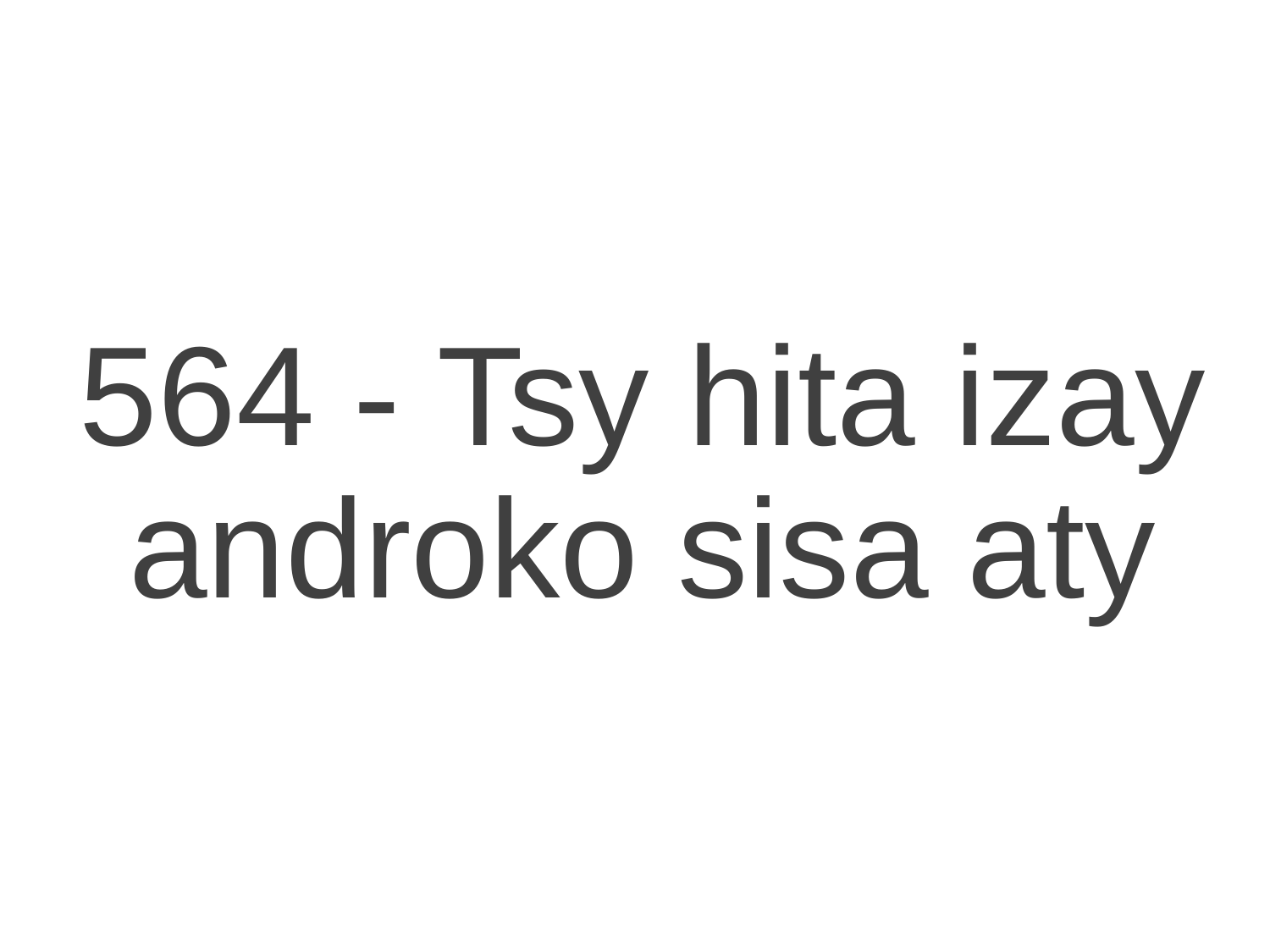

564 - Tsy hita izay androko sisa aty